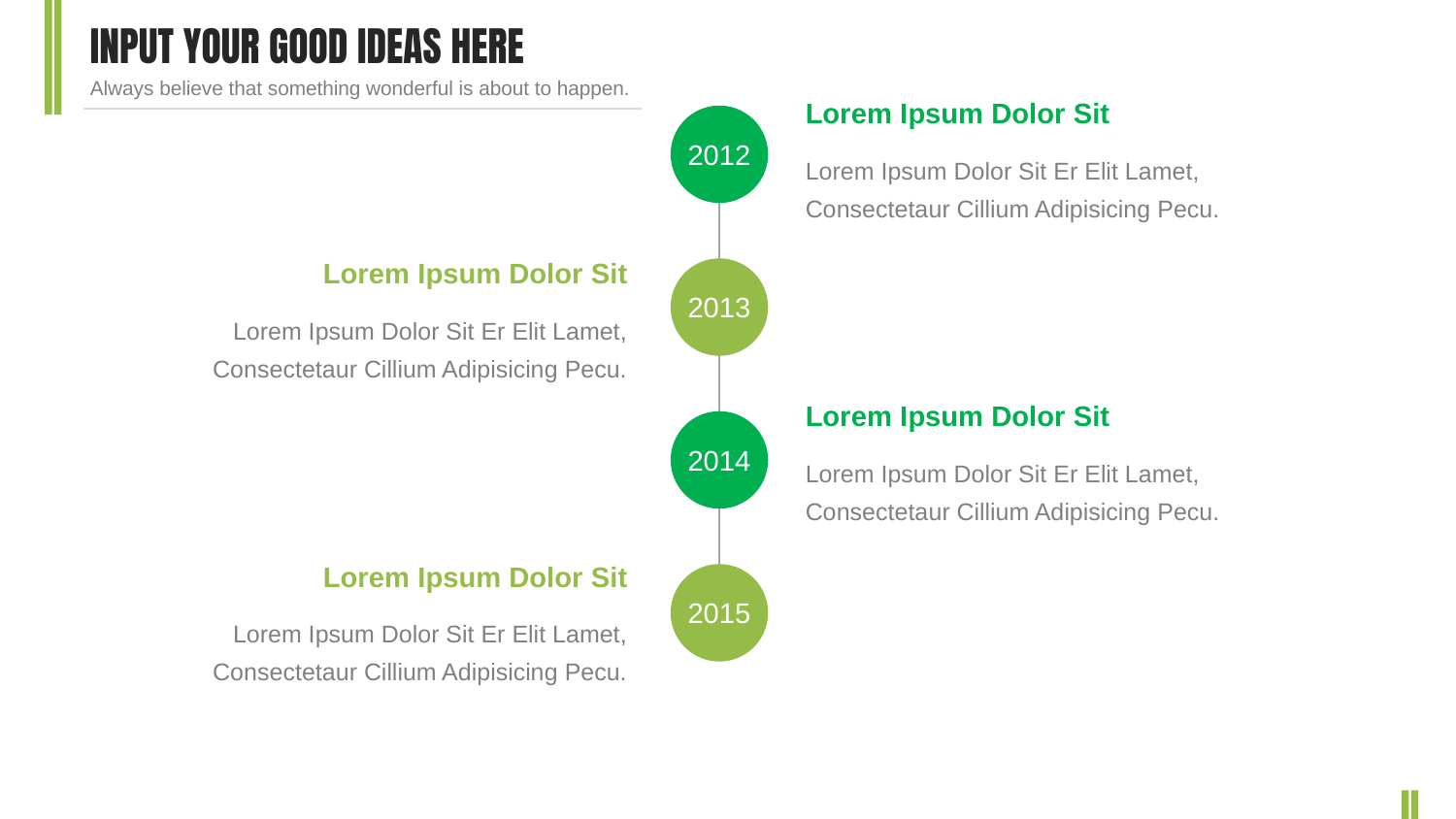

INPUT YOUR GOOD IDEAS HERE
Always believe that something wonderful is about to happen.
Lorem Ipsum Dolor Sit

2012
Lorem Ipsum Dolor Sit Er Elit Lamet, Consectetaur Cillium Adipisicing Pecu.
Lorem Ipsum Dolor Sit

2013
Lorem Ipsum Dolor Sit Er Elit Lamet, Consectetaur Cillium Adipisicing Pecu.
Lorem Ipsum Dolor Sit

2014
Lorem Ipsum Dolor Sit Er Elit Lamet, Consectetaur Cillium Adipisicing Pecu.
Lorem Ipsum Dolor Sit

2015
Lorem Ipsum Dolor Sit Er Elit Lamet, Consectetaur Cillium Adipisicing Pecu.